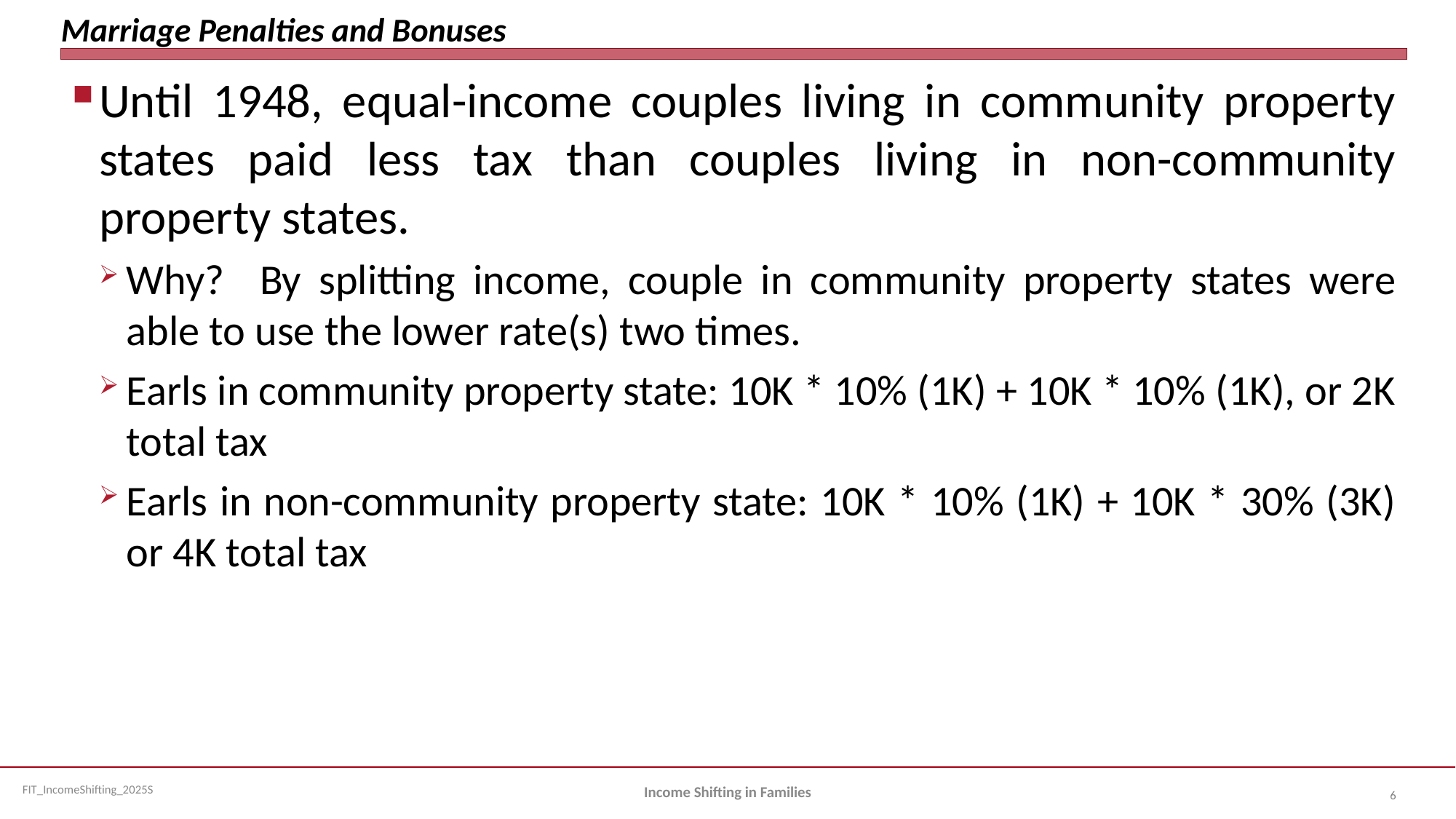

# Marriage Penalties and Bonuses
Until 1948, equal-income couples living in community property states paid less tax than couples living in non-community property states.
Why?  By splitting income, couple in community property states were able to use the lower rate(s) two times.
Earls in community property state: 10K * 10% (1K) + 10K * 10% (1K), or 2K total tax
Earls in non-community property state: 10K * 10% (1K) + 10K * 30% (3K) or 4K total tax

Income Shifting in Families
6